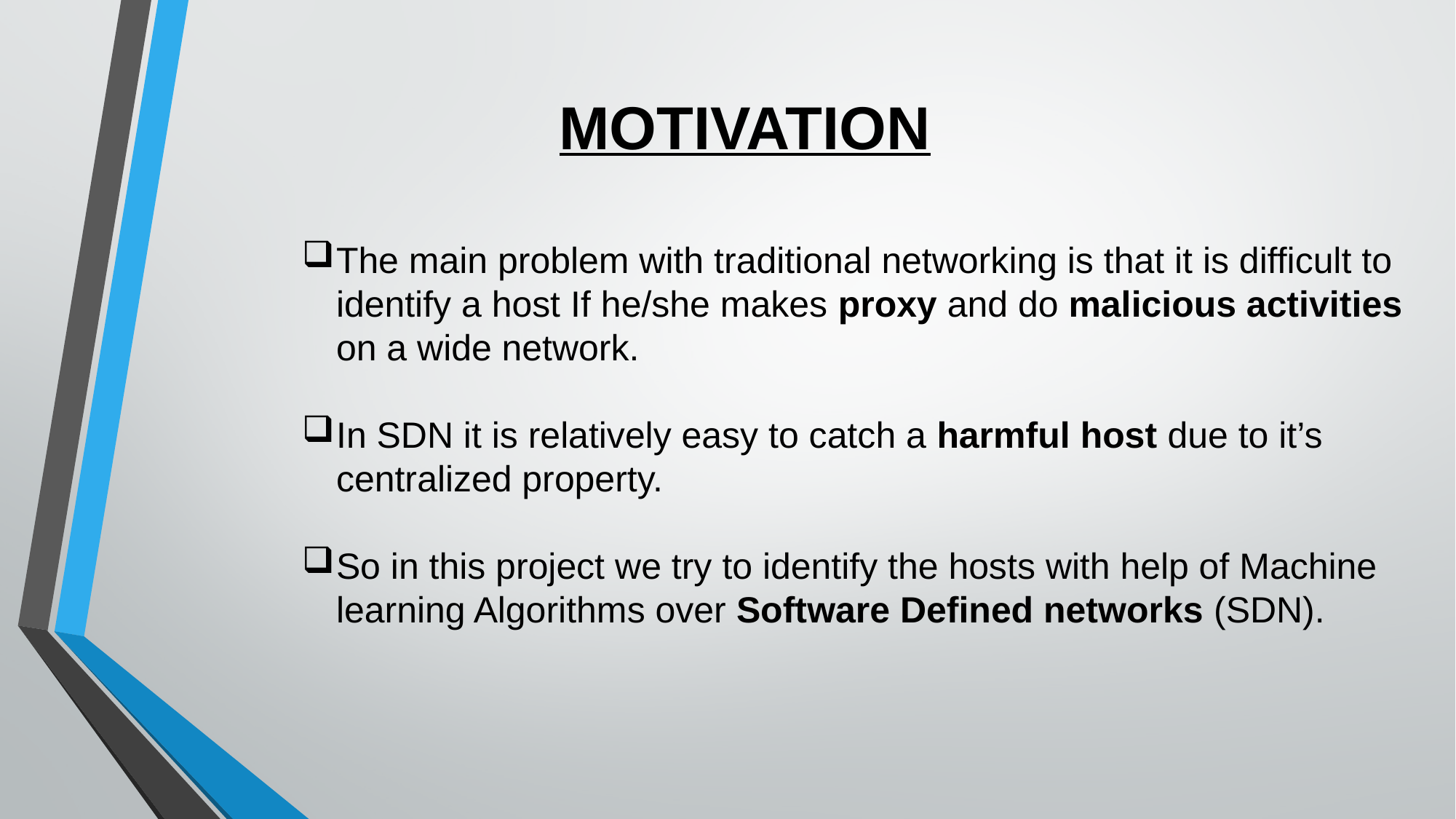

# MOTIVATION
The main problem with traditional networking is that it is difficult to identify a host If he/she makes proxy and do malicious activities on a wide network.

In SDN it is relatively easy to catch a harmful host due to it’s centralized property.

So in this project we try to identify the hosts with help of Machine learning Algorithms over Software Defined networks (SDN).